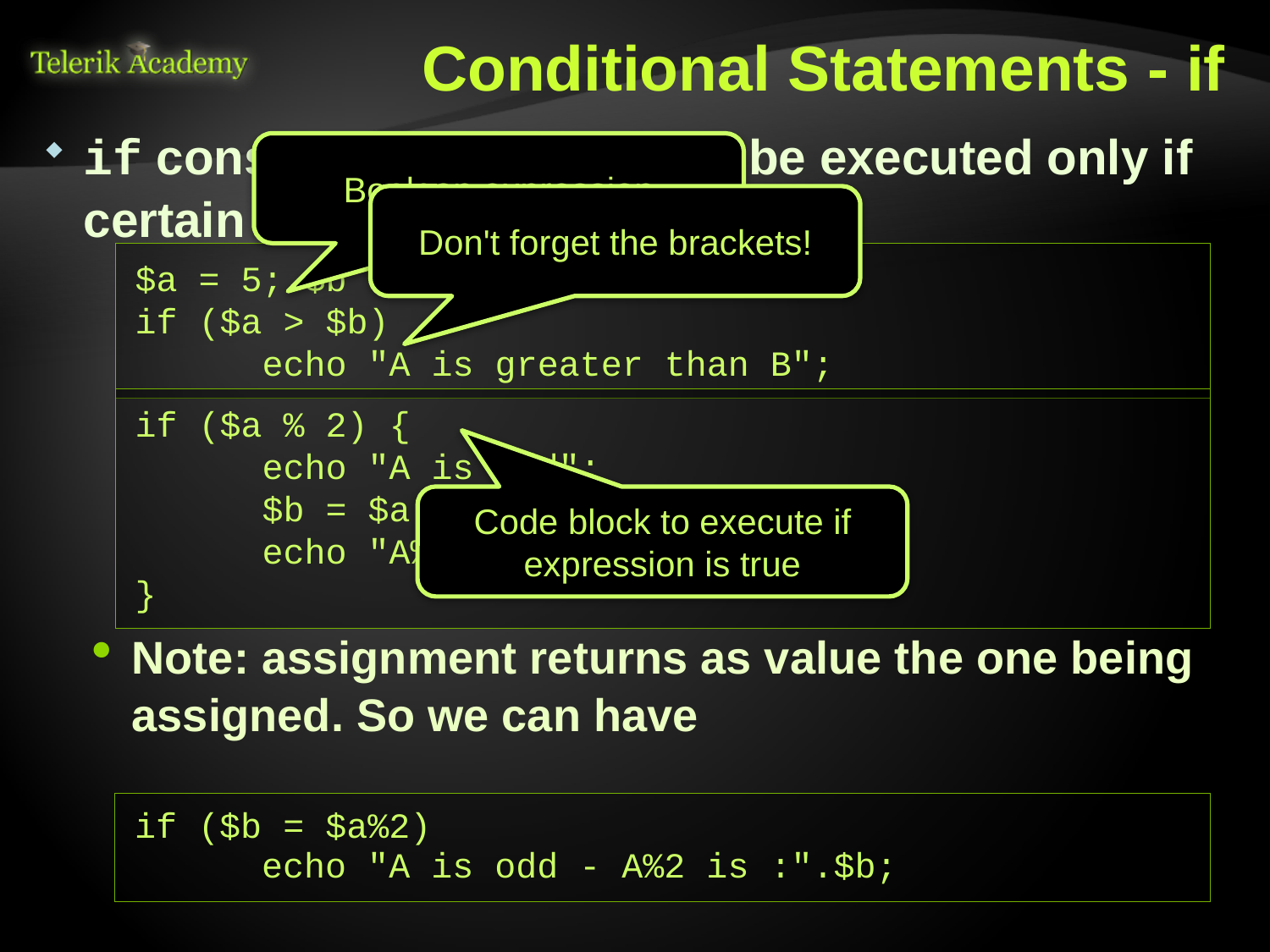

# Conditional Statements - if
if construct allows code to be executed only if certain condition is met

Note: assignment returns as value the one being assigned. So we can have

Boolean expression
Don't forget the brackets!
$a = 5; $b = 7;
if ($a > $b)
	echo "A is greater than B";
if ($a % 2) {
	echo "A is odd";
	$b = $a % 2;
	echo "A%2 is :".$b;
}
Code block to execute if expression is true
if ($b = $a%2)
	echo "A is odd - A%2 is :".$b;